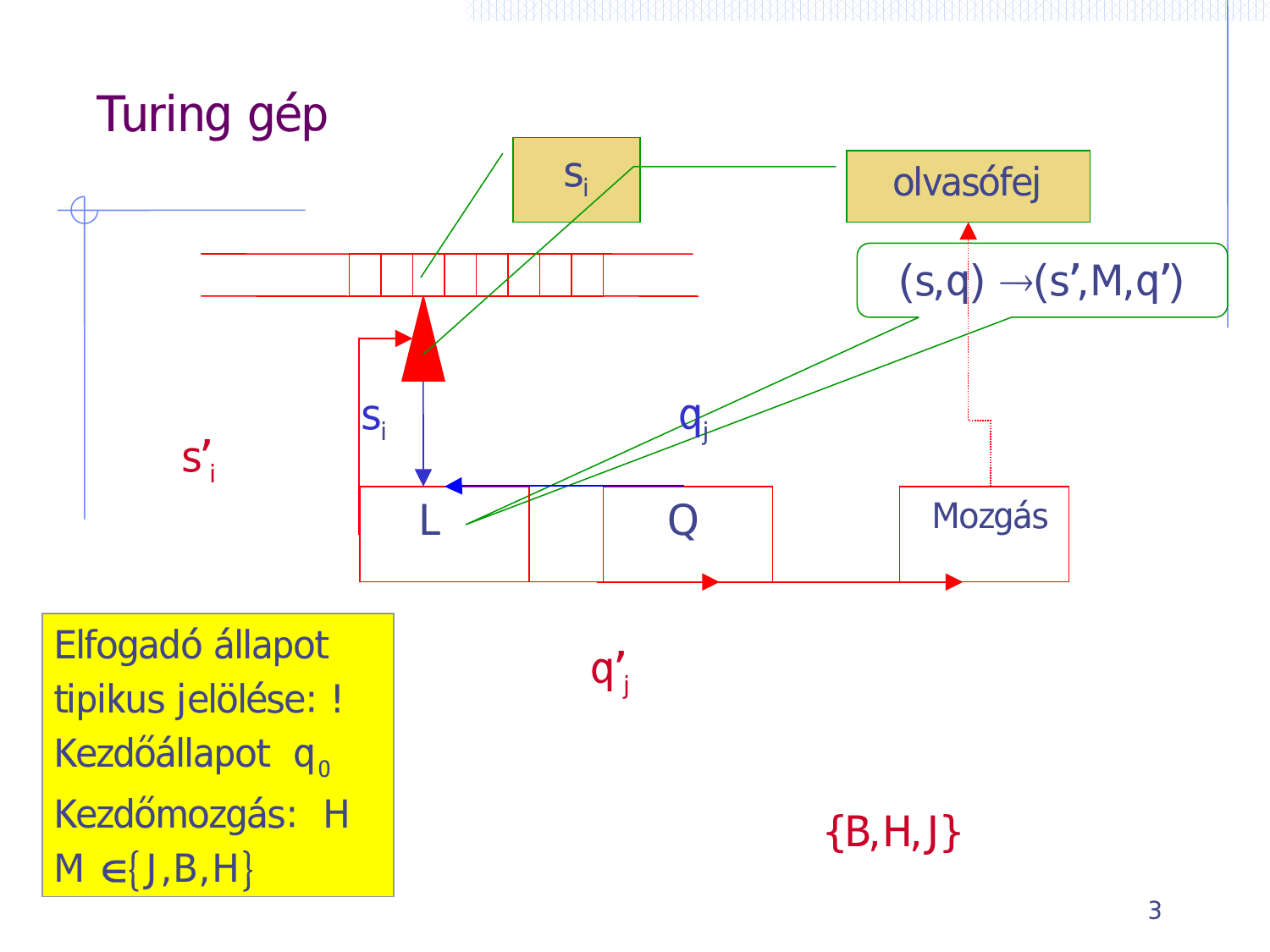

# Turing gép
si
olvasófej
(s,q) →(s’,M,q’)

si

qj
s’i

L

Q

Mozgás
Elfogadó állapot
tipikus jelölése: !
Kezdőállapot  q0
Kezdőmozgás:  H
M ∈{J,B,H}
q’j
{B,H,J}
3